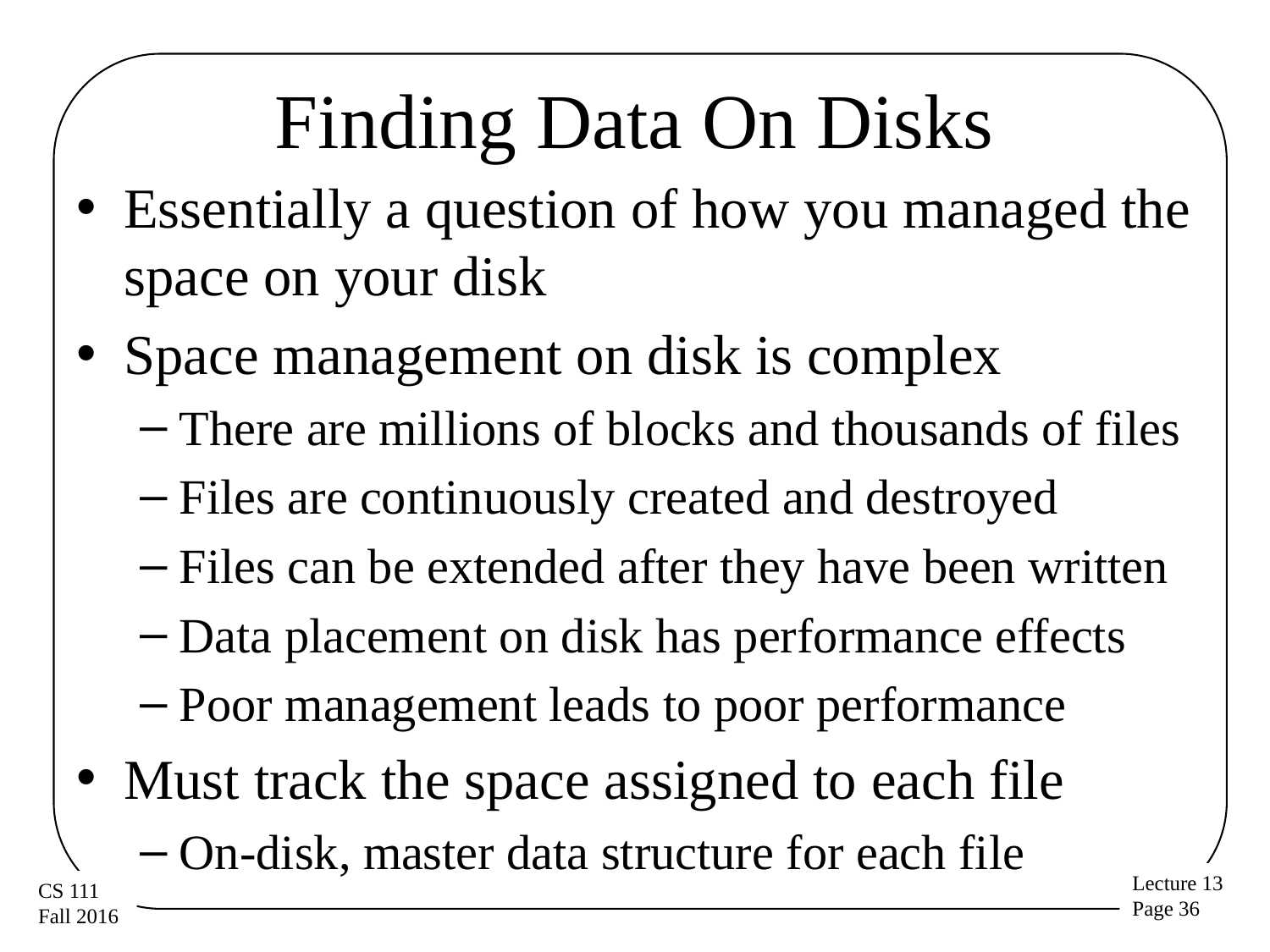

# Finding Data On Disks
Essentially a question of how you managed the space on your disk
Space management on disk is complex
There are millions of blocks and thousands of files
Files are continuously created and destroyed
Files can be extended after they have been written
Data placement on disk has performance effects
Poor management leads to poor performance
Must track the space assigned to each file
On-disk, master data structure for each file